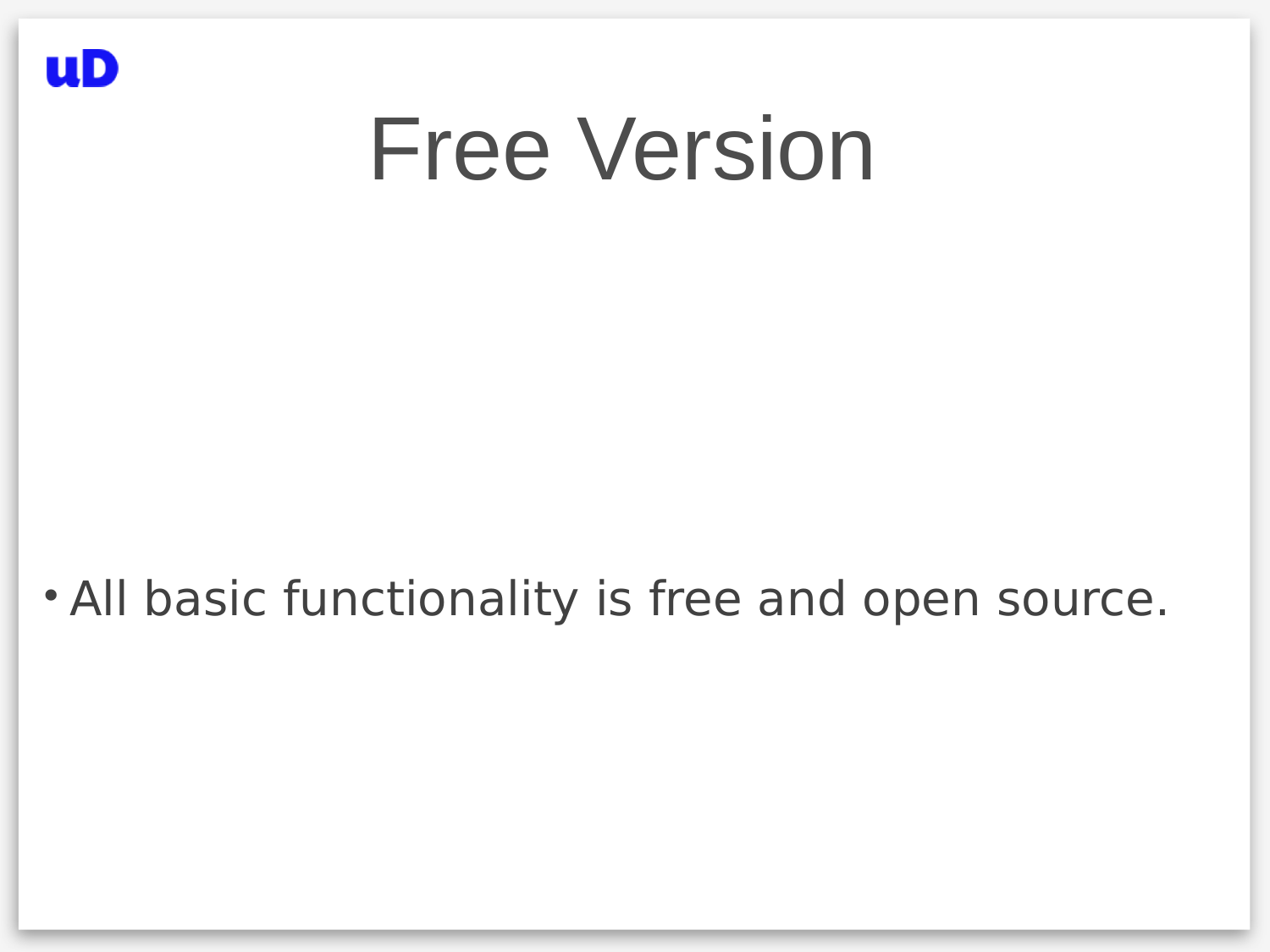

# Free Version
All basic functionality is free and open source.